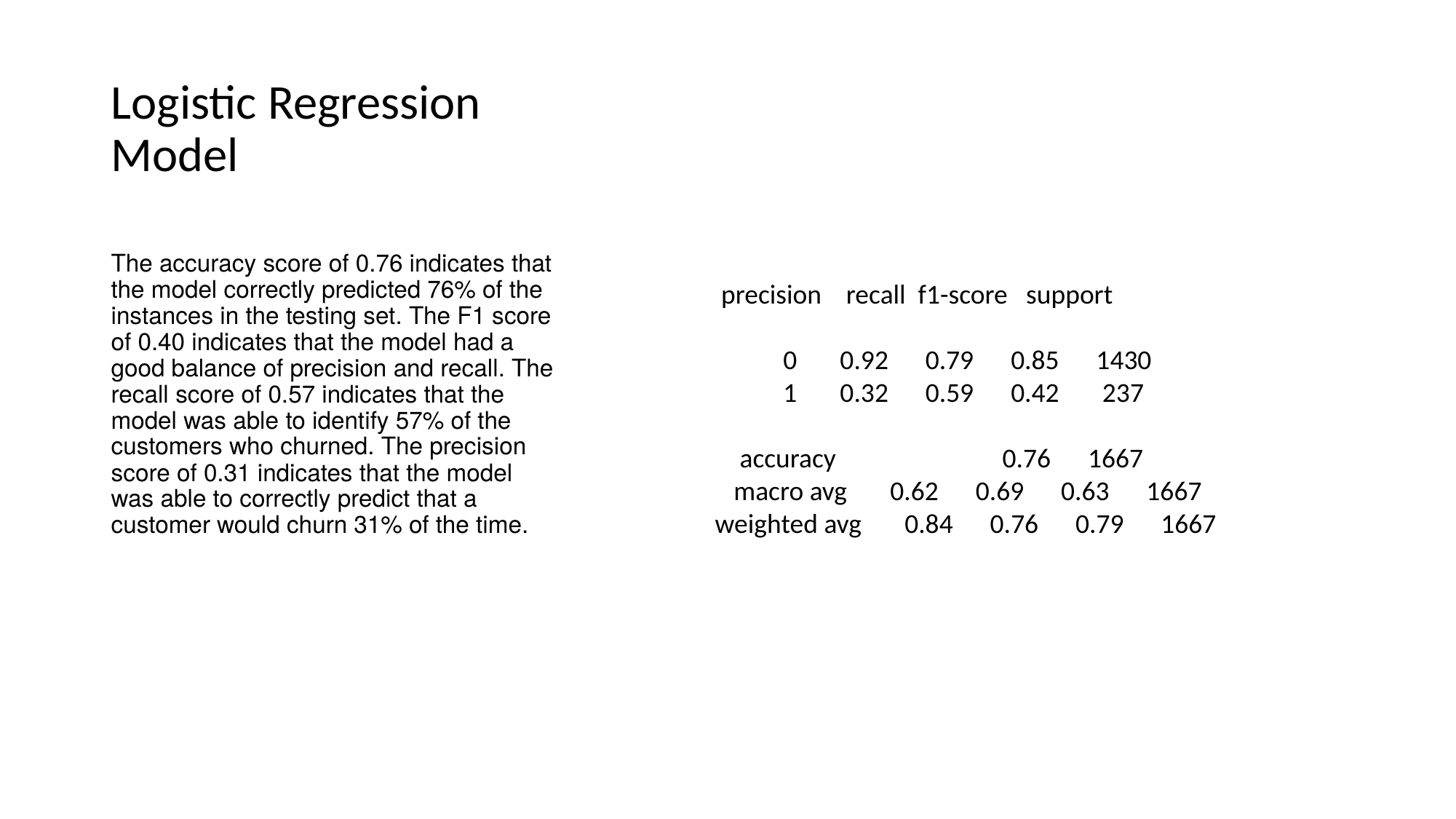

# Logistic Regression Model

The accuracy score of 0.76 indicates that the model correctly predicted 76% of the instances in the testing set. The F1 score of 0.40 indicates that the model had a good balance of precision and recall. The recall score of 0.57 indicates that the model was able to identify 57% of the customers who churned. The precision score of 0.31 indicates that the model was able to correctly predict that a customer would churn 31% of the time.
 precision    recall  f1-score   support

           0       0.92      0.79      0.85      1430
           1       0.32      0.59      0.42       237

    accuracy                           0.76      1667
   macro avg       0.62      0.69      0.63      1667
weighted avg       0.84      0.76      0.79      1667